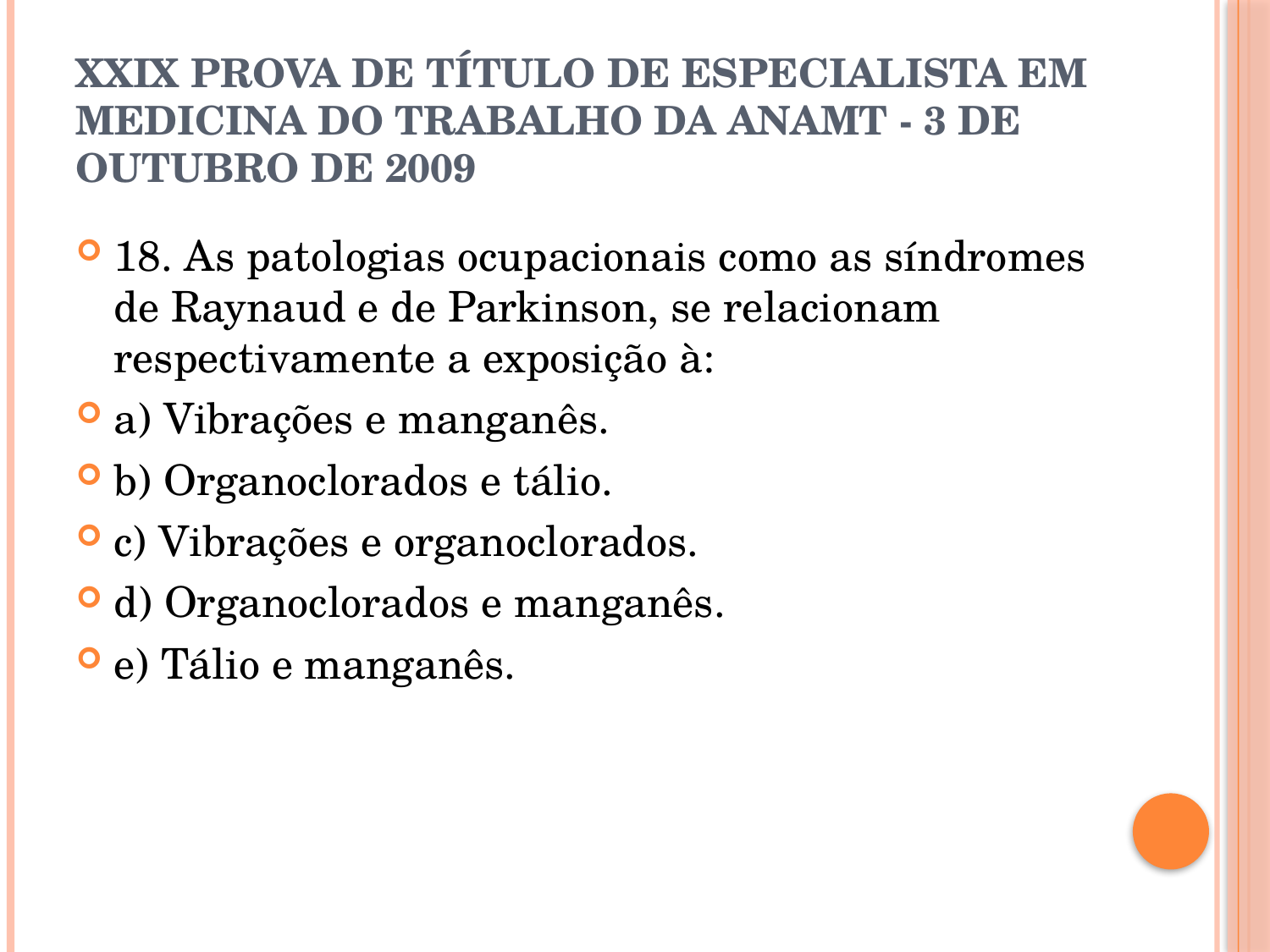

# XXIX Prova de Título de Especialista em Medicina do Trabalho da ANAMT - 3 de outubro de 2009
18. As patologias ocupacionais como as síndromes de Raynaud e de Parkinson, se relacionam respectivamente a exposição à:
a) Vibrações e manganês.
b) Organoclorados e tálio.
c) Vibrações e organoclorados.
d) Organoclorados e manganês.
e) Tálio e manganês.